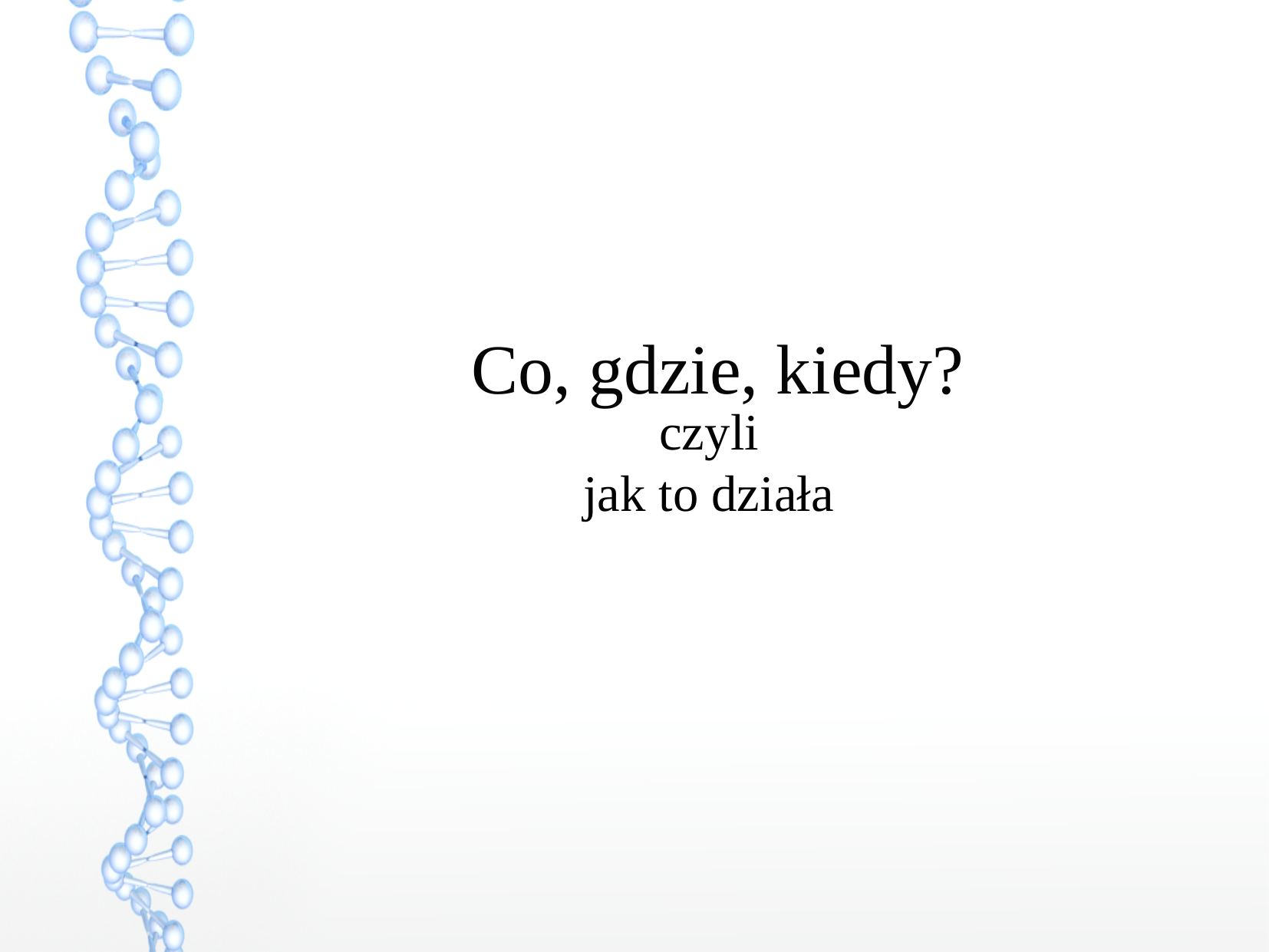

Co, gdzie, kiedy?
czyli
jak to działa